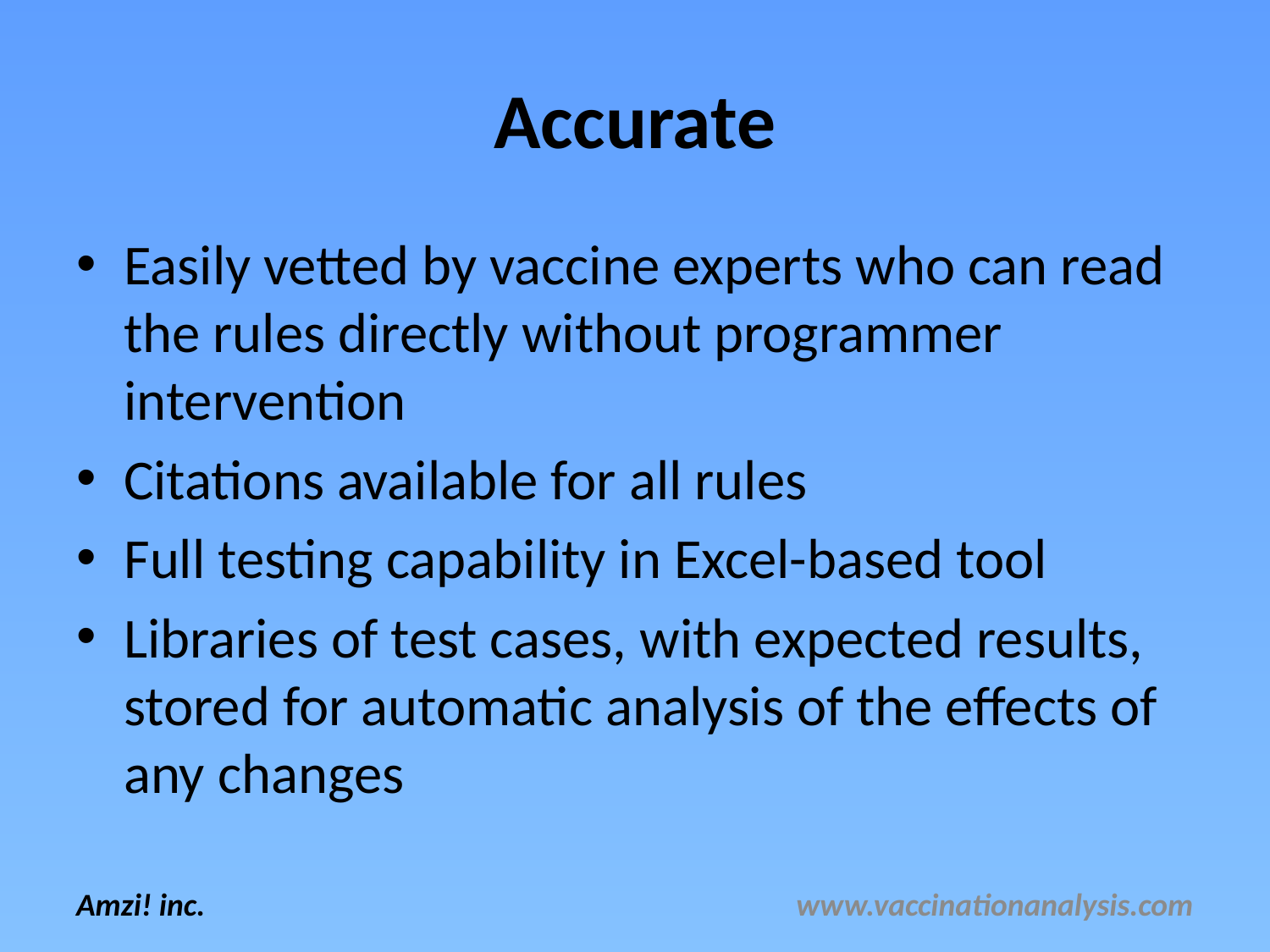

# Accurate
Easily vetted by vaccine experts who can read the rules directly without programmer intervention
Citations available for all rules
Full testing capability in Excel-based tool
Libraries of test cases, with expected results, stored for automatic analysis of the effects of any changes
www.vaccinationanalysis.com